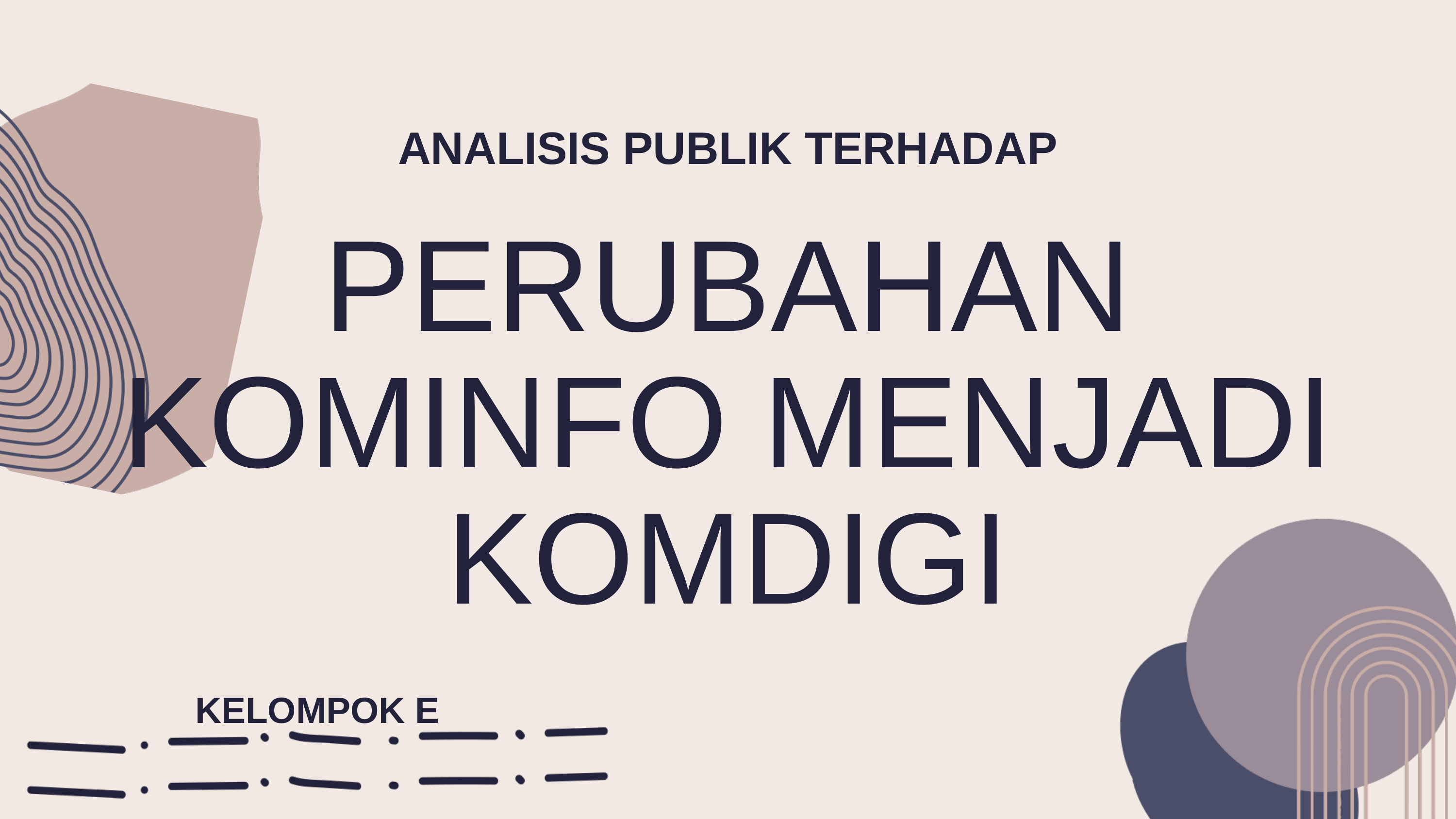

ANALISIS PUBLIK TERHADAP
PERUBAHAN KOMINFO MENJADI KOMDIGI

KELOMPOK E